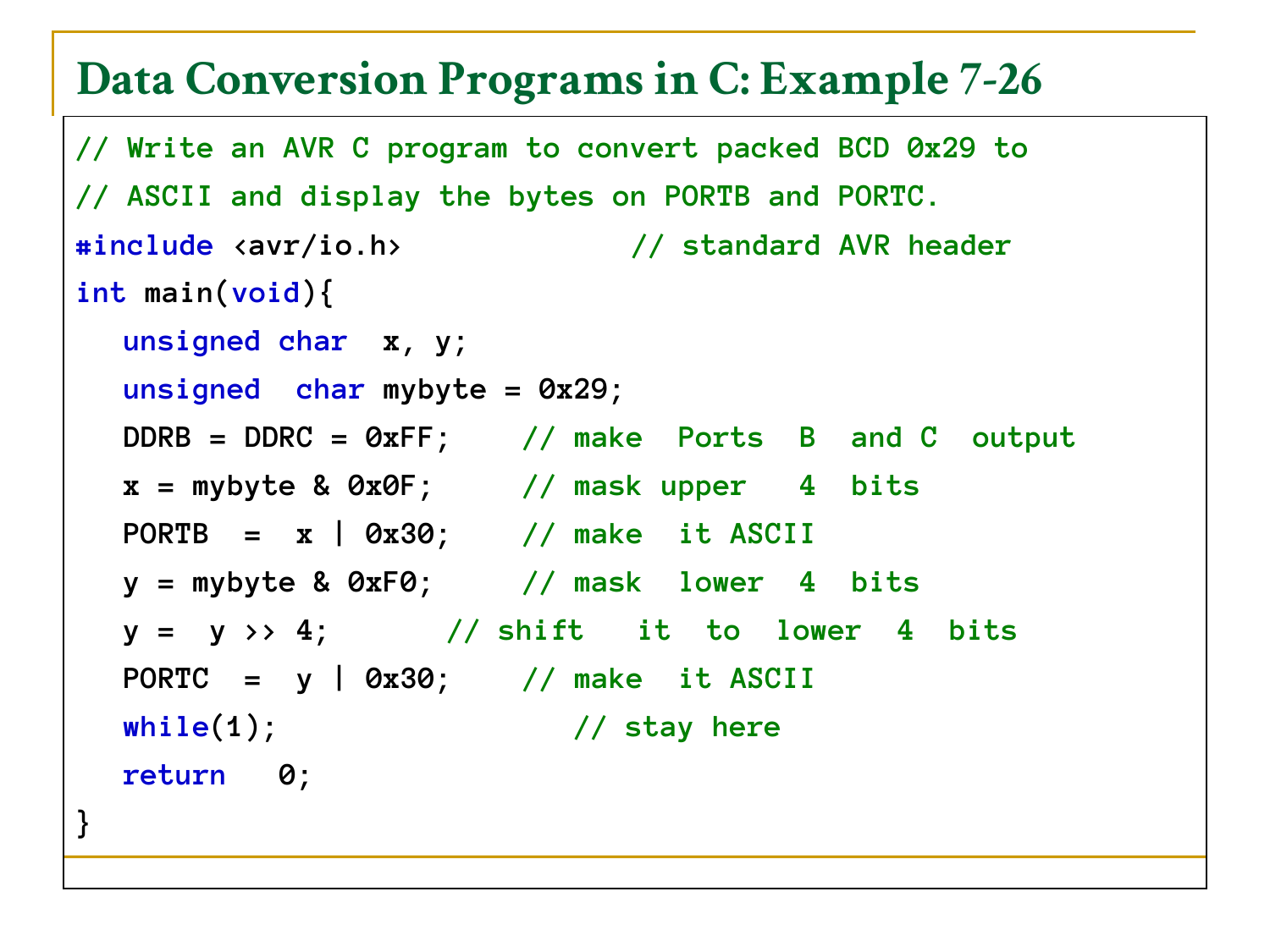

# Data Conversion Programs in C: Example 7-26
// Write an AVR C program to convert packed BCD 0x29 to
// ASCII and display the bytes on PORTB and PORTC.
#include <avr/io.h>		// standard AVR header
int main(void){
	unsigned char  x, y;
	unsigned  char mybyte = 0x29;
	DDRB = DDRC = 0xFF;    // make  Ports  B  and C  output
	x = mybyte & 0x0F;     // mask upper   4  bits
	PORTB  =  x | 0x30;    // make  it ASCII
	y = mybyte & 0xF0;     // mask  lower  4  bits
	y =  y >> 4;	    // shift   it  to  lower  4  bits
	PORTC  =  y | 0x30;    // make  it ASCII
	while(1);		    // stay here
	return   0;
}